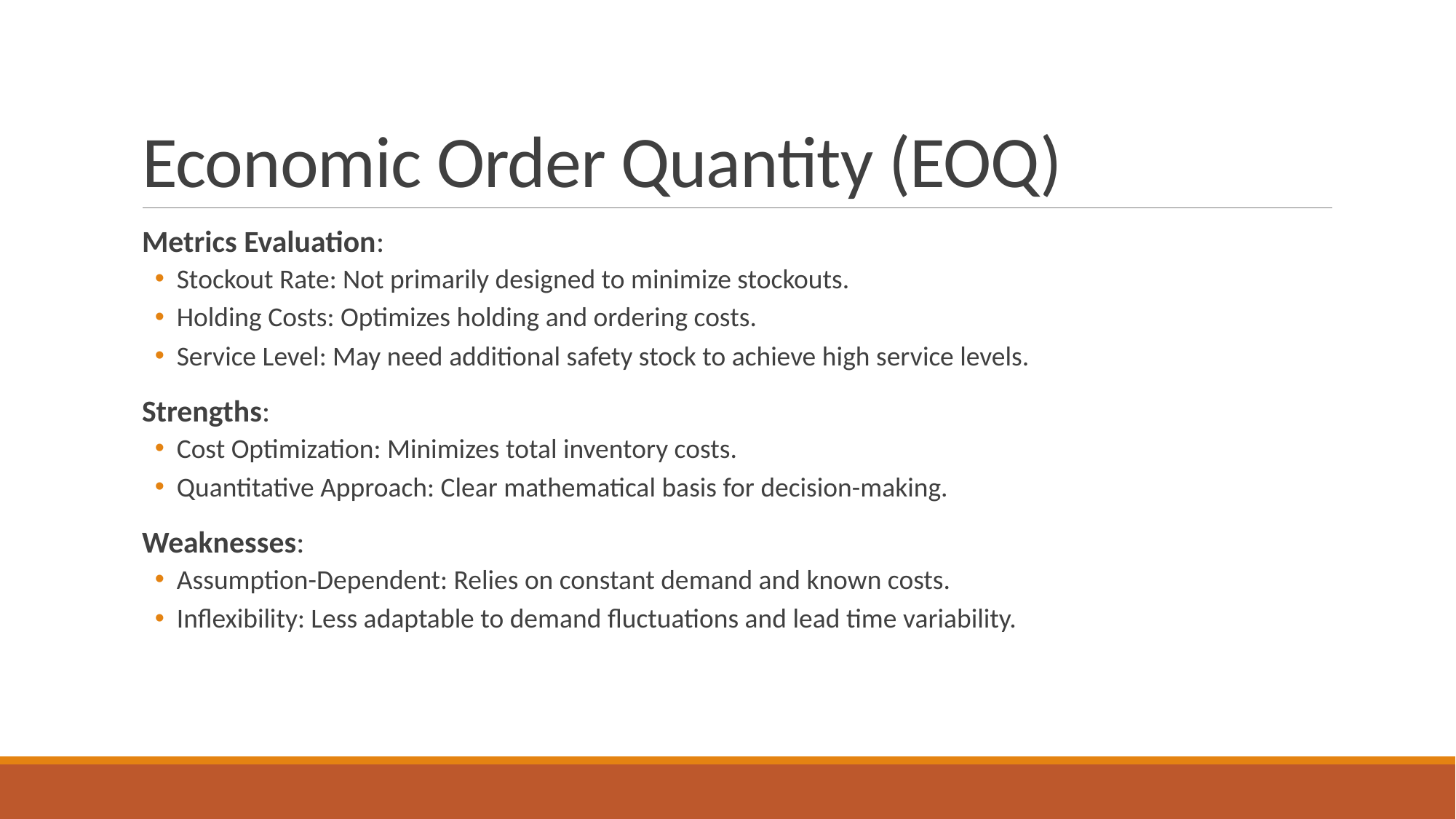

# Economic Order Quantity (EOQ)
Metrics Evaluation:
Stockout Rate: Not primarily designed to minimize stockouts.
Holding Costs: Optimizes holding and ordering costs.
Service Level: May need additional safety stock to achieve high service levels.
Strengths:
Cost Optimization: Minimizes total inventory costs.
Quantitative Approach: Clear mathematical basis for decision-making.
Weaknesses:
Assumption-Dependent: Relies on constant demand and known costs.
Inflexibility: Less adaptable to demand fluctuations and lead time variability.